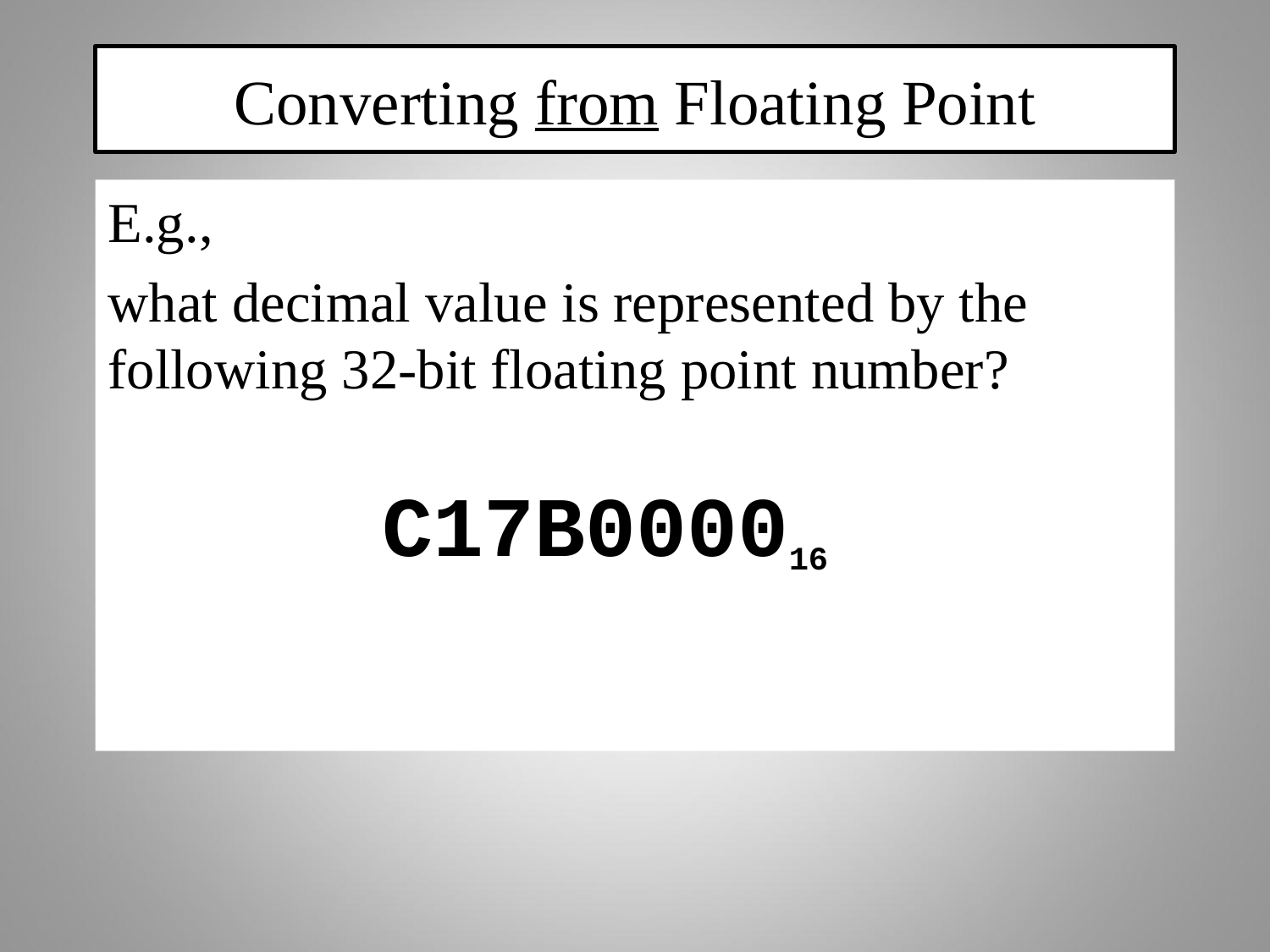

# Converting from Floating Point
E.g.,
what decimal value is represented by the following 32-bit floating point number?

C17B000016